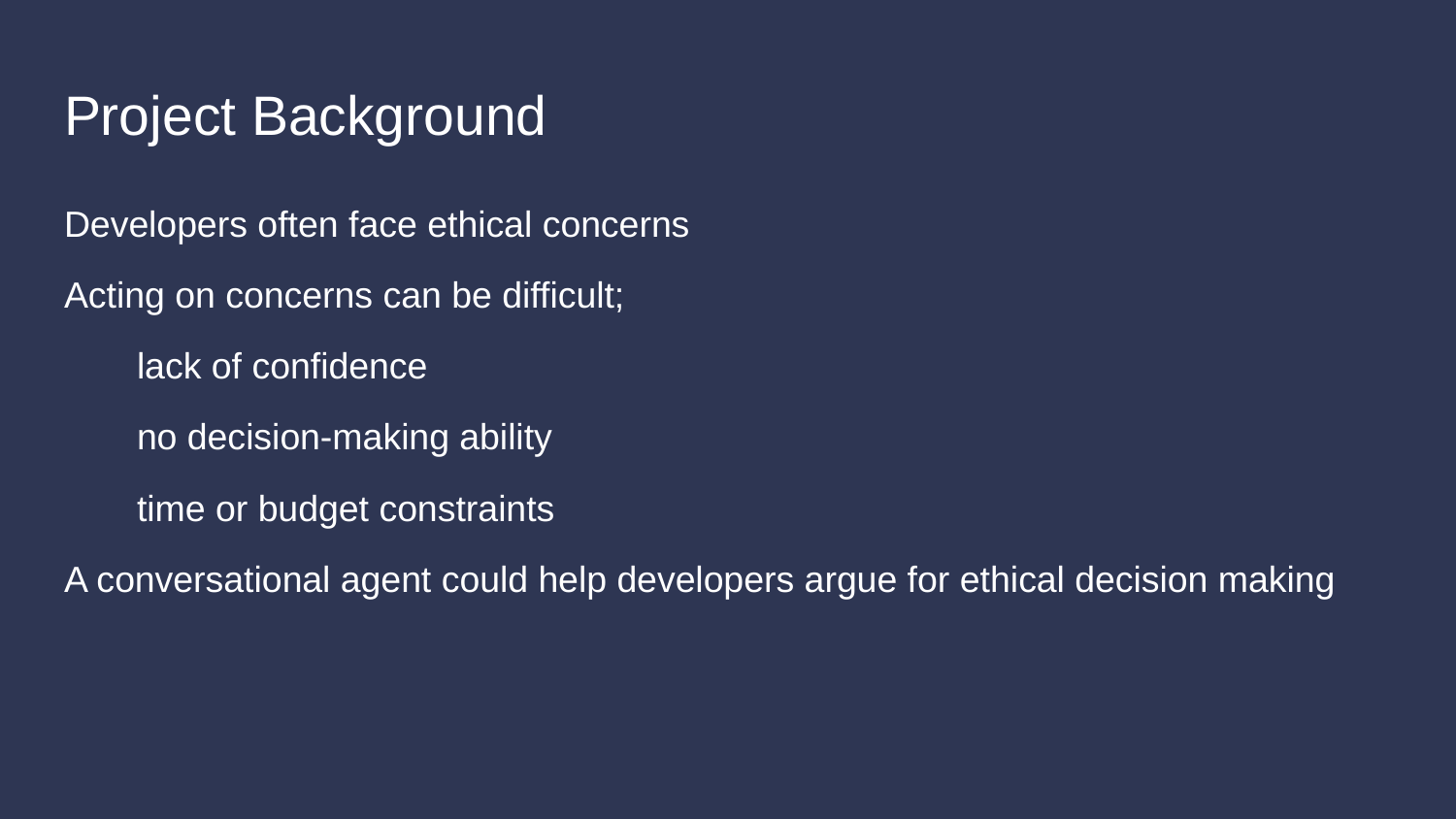

# Project Background
Developers often face ethical concerns
Acting on concerns can be difficult;
lack of confidence
no decision-making ability
time or budget constraints
A conversational agent could help developers argue for ethical decision making